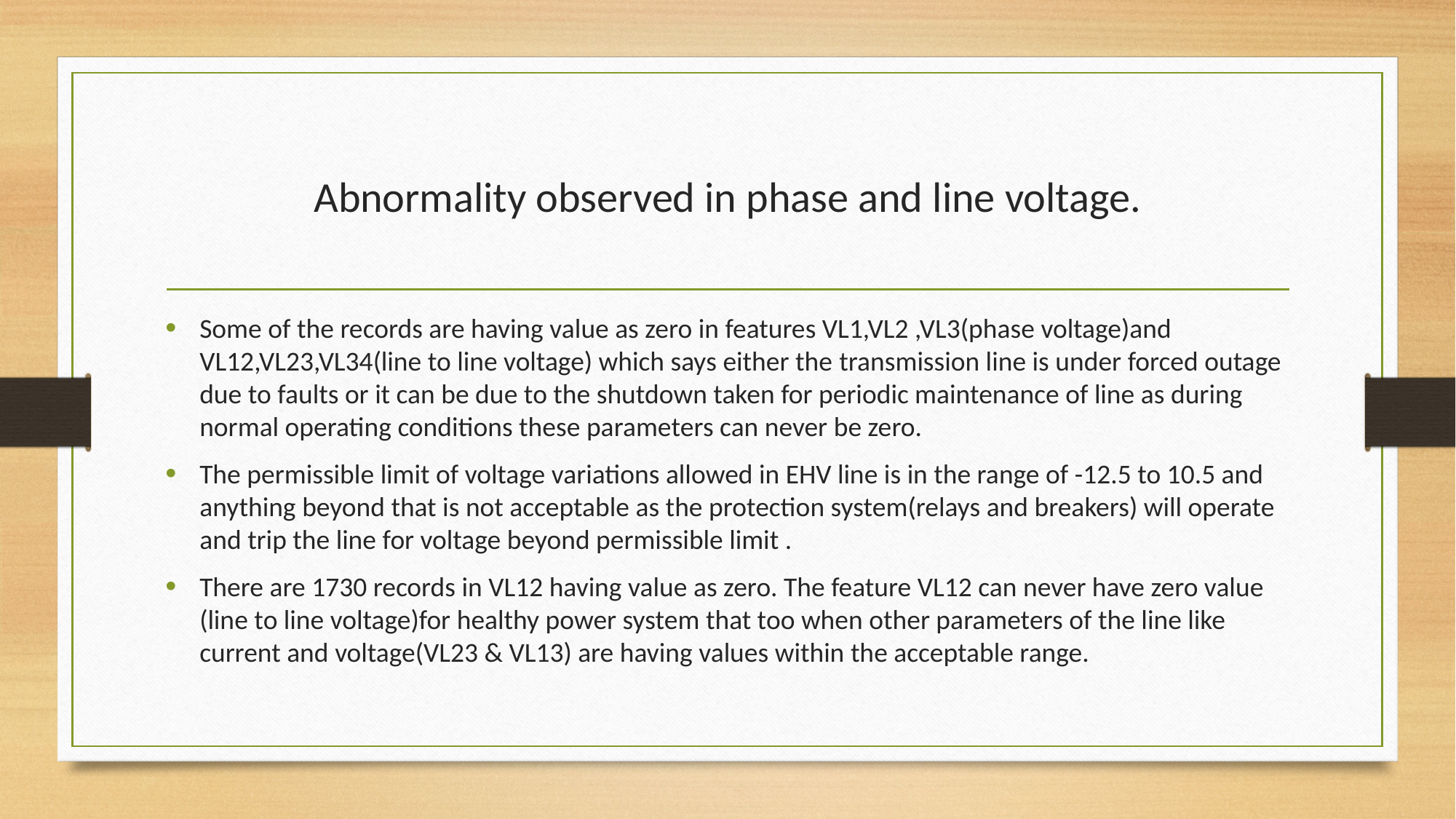

# Abnormality observed in phase and line voltage.
Some of the records are having value as zero in features VL1,VL2 ,VL3(phase voltage)and VL12,VL23,VL34(line to line voltage) which says either the transmission line is under forced outage due to faults or it can be due to the shutdown taken for periodic maintenance of line as during normal operating conditions these parameters can never be zero.
The permissible limit of voltage variations allowed in EHV line is in the range of -12.5 to 10.5 and anything beyond that is not acceptable as the protection system(relays and breakers) will operate and trip the line for voltage beyond permissible limit .
There are 1730 records in VL12 having value as zero. The feature VL12 can never have zero value (line to line voltage)for healthy power system that too when other parameters of the line like current and voltage(VL23 & VL13) are having values within the acceptable range.